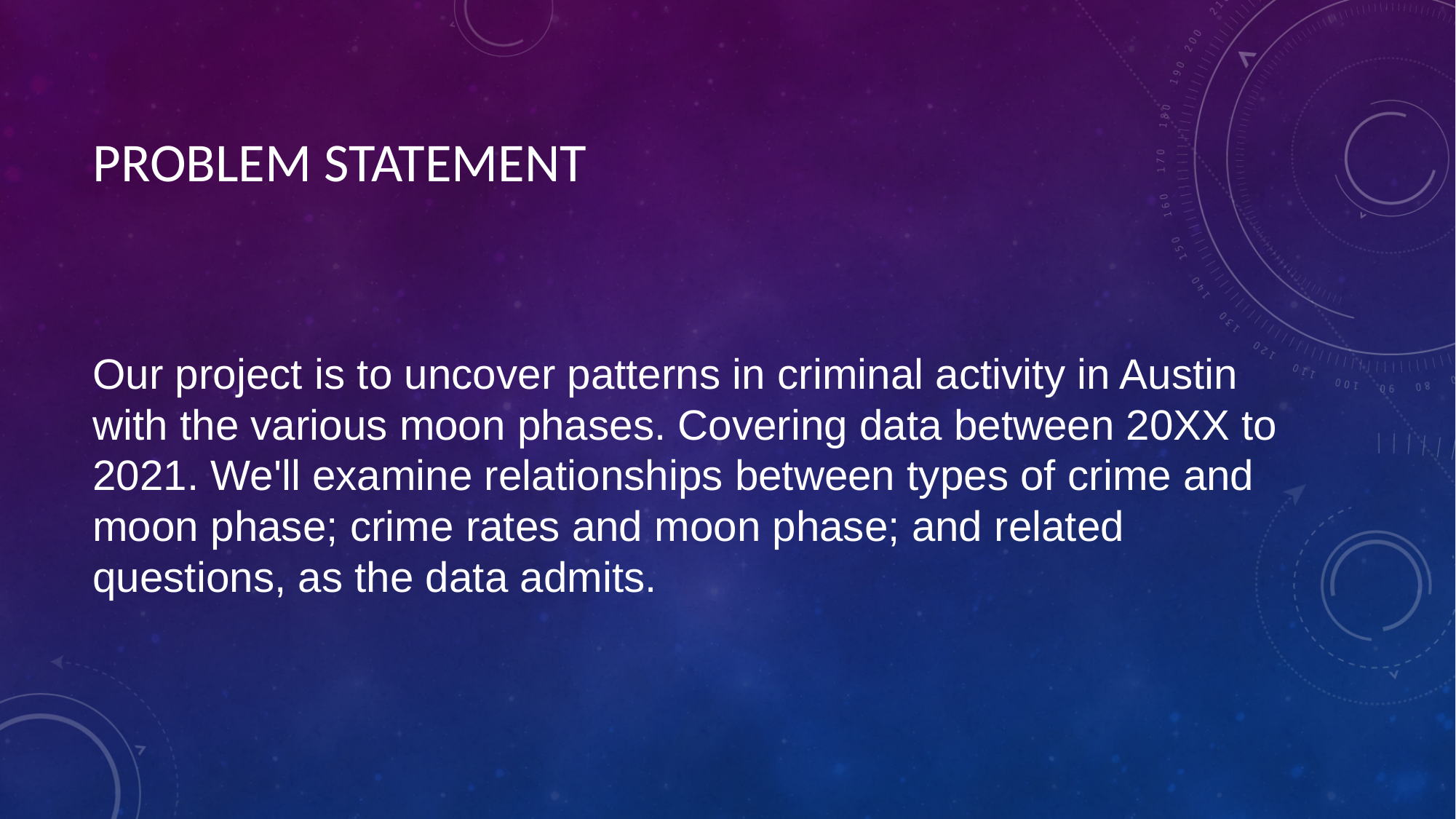

# Problem statement
Our project is to uncover patterns in criminal activity in Austin with the various moon phases. Covering data between 20XX to 2021. We'll examine relationships between types of crime and moon phase; crime rates and moon phase; and related questions, as the data admits.